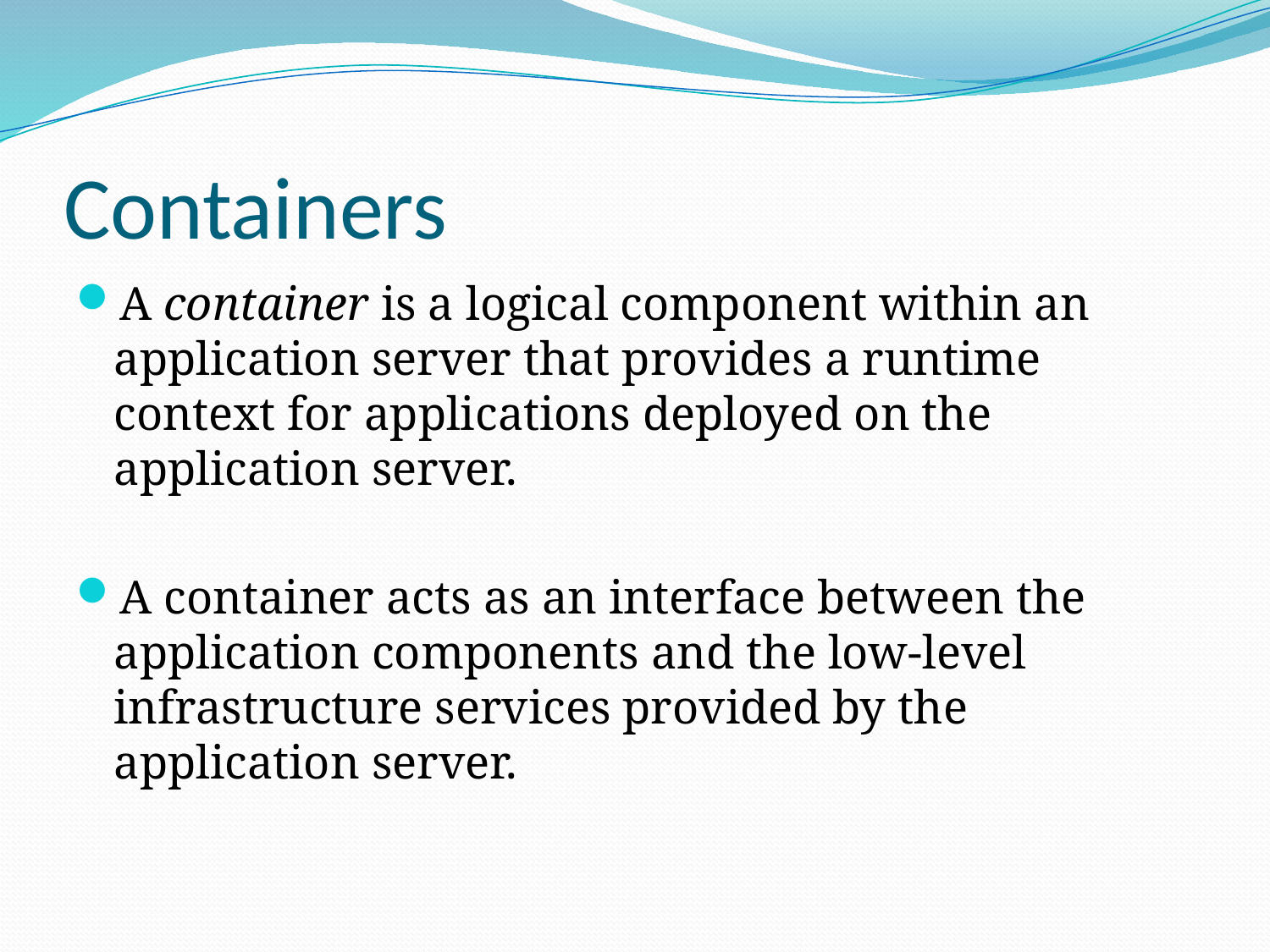

# Containers
A container is a logical component within an application server that provides a runtime context for applications deployed on the application server.

A container acts as an interface between the application components and the low-level infrastructure services provided by the application server.